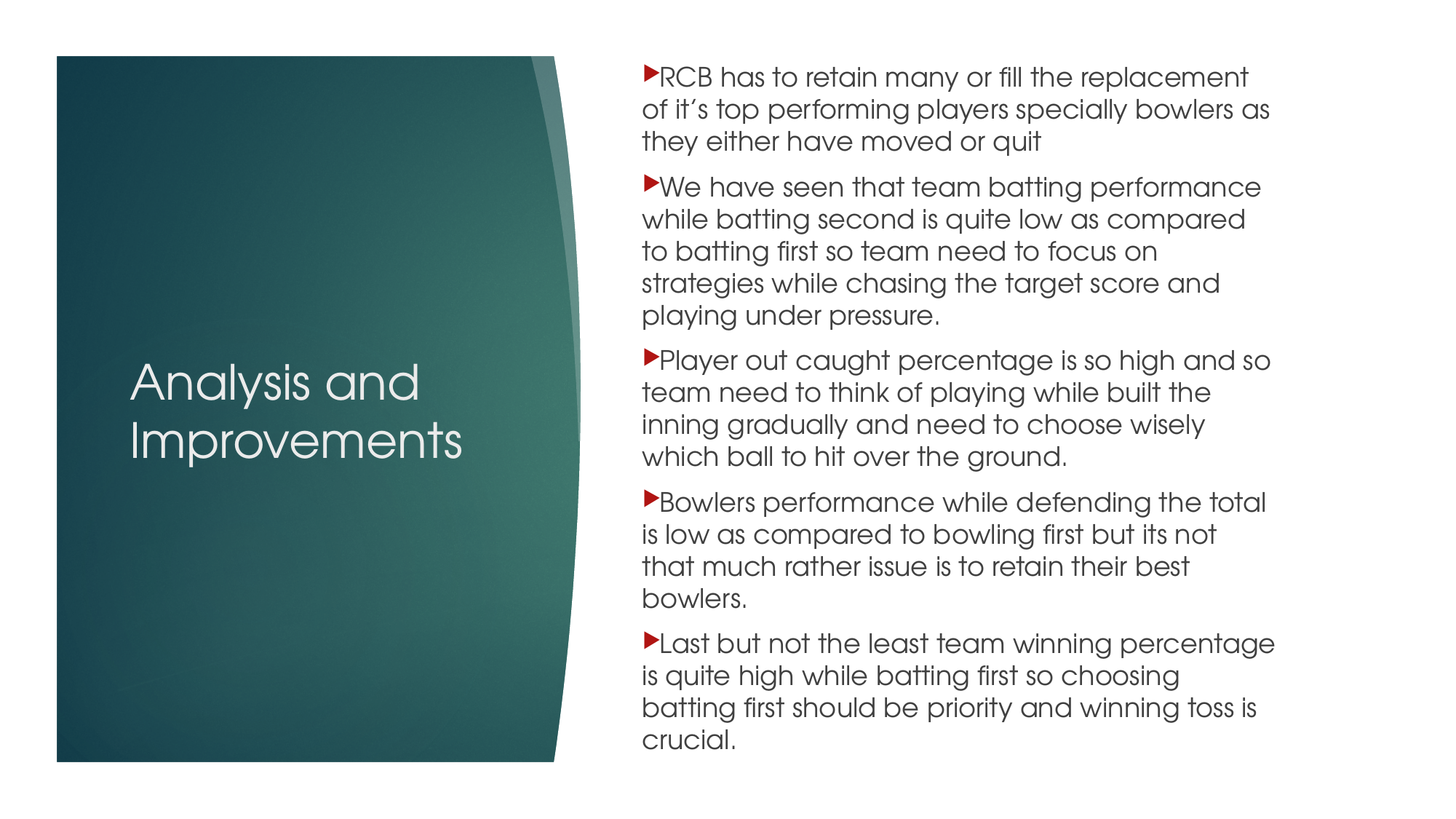

RCB has to retain many or fill the replacement of it’s top performing players specially bowlers as they either have moved or quit
We have seen that team batting performance while batting second is quite low as compared to batting first so team need to focus on strategies while chasing the target score and playing under pressure.
Player out caught percentage is so high and so team need to think of playing while built the inning gradually and need to choose wisely which ball to hit over the ground.
Bowlers performance while defending the total is low as compared to bowling first but its not that much rather issue is to retain their best bowlers.
Last but not the least team winning percentage is quite high while batting first so choosing batting first should be priority and winning toss is crucial.
# Analysis and Improvements